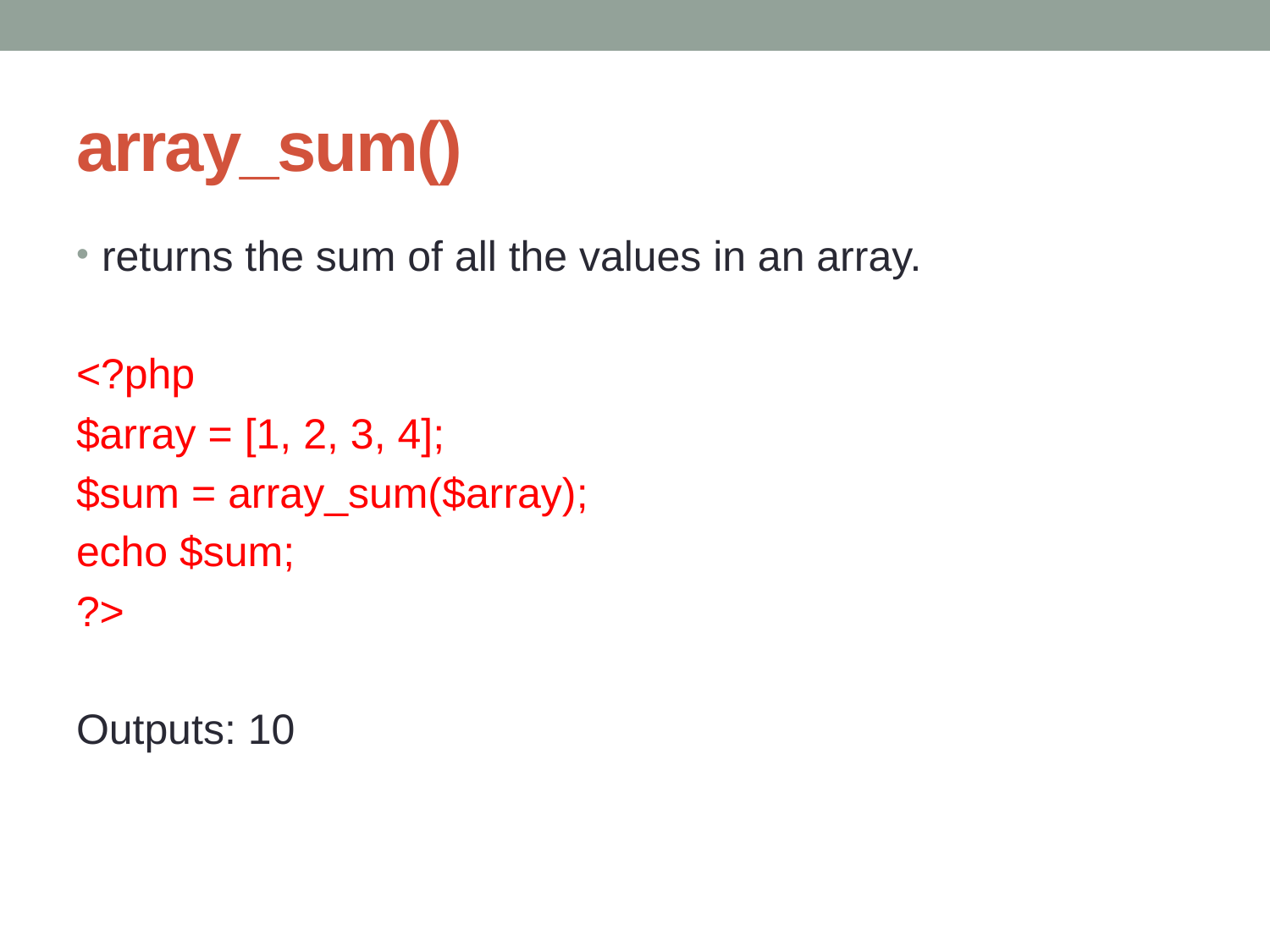

# array_sum()
returns the sum of all the values in an array.

<?php
$array = [1, 2, 3, 4];
$sum = array_sum($array);
echo $sum;
?>

Outputs: 10